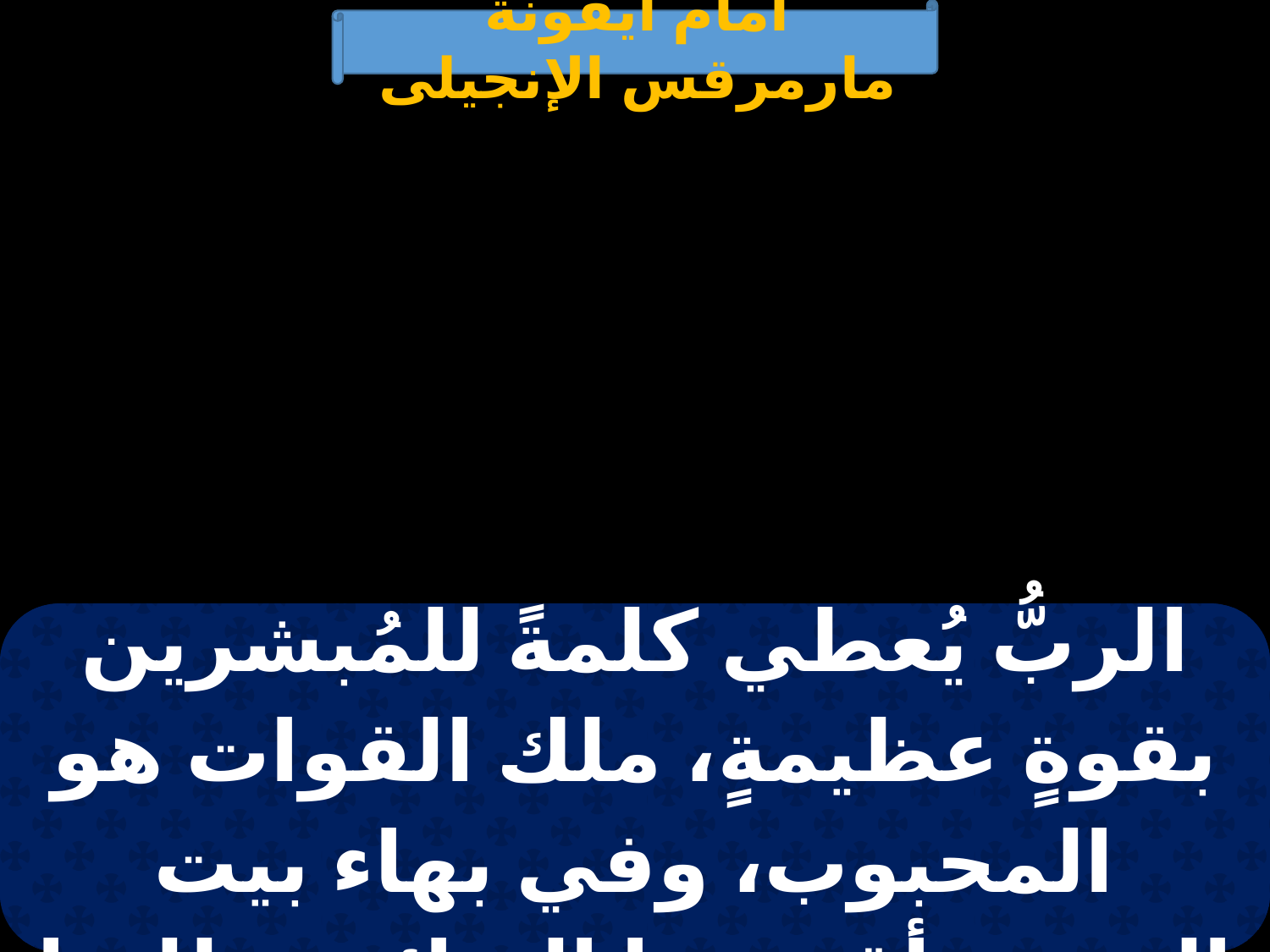

أمام أيقونة مارمرقس الإنجيلى
| الربُّ يُعطي كلمةً للمُبشرين بقوةٍ عظيمةٍ، ملك القوات هو المحبوب، وفي بهاء بيت الحبيب أقسموا الغنائم. هللويا |
| --- |